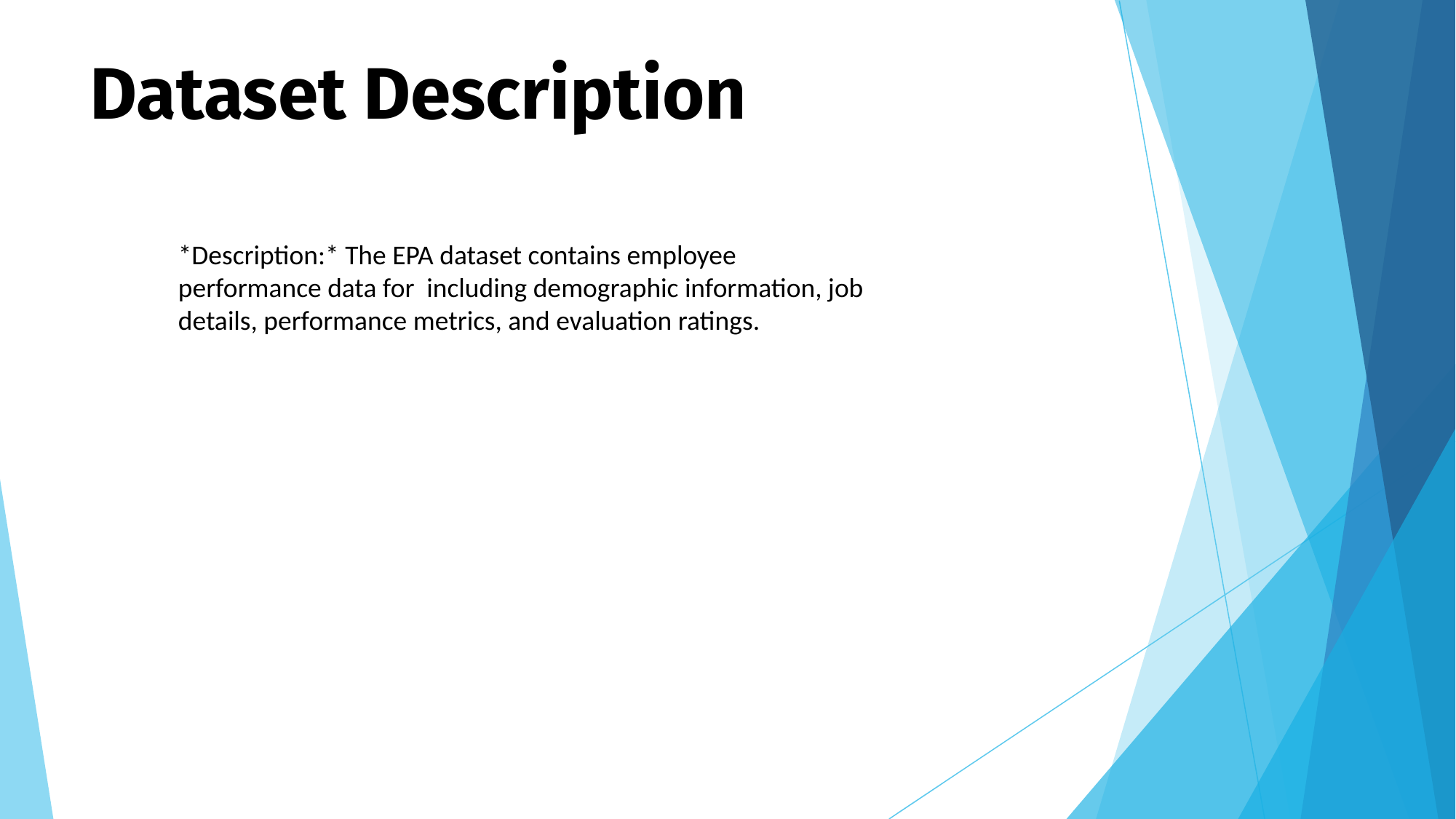

# Dataset Description
*Description:* The EPA dataset contains employee performance data for  including demographic information, job details, performance metrics, and evaluation ratings.